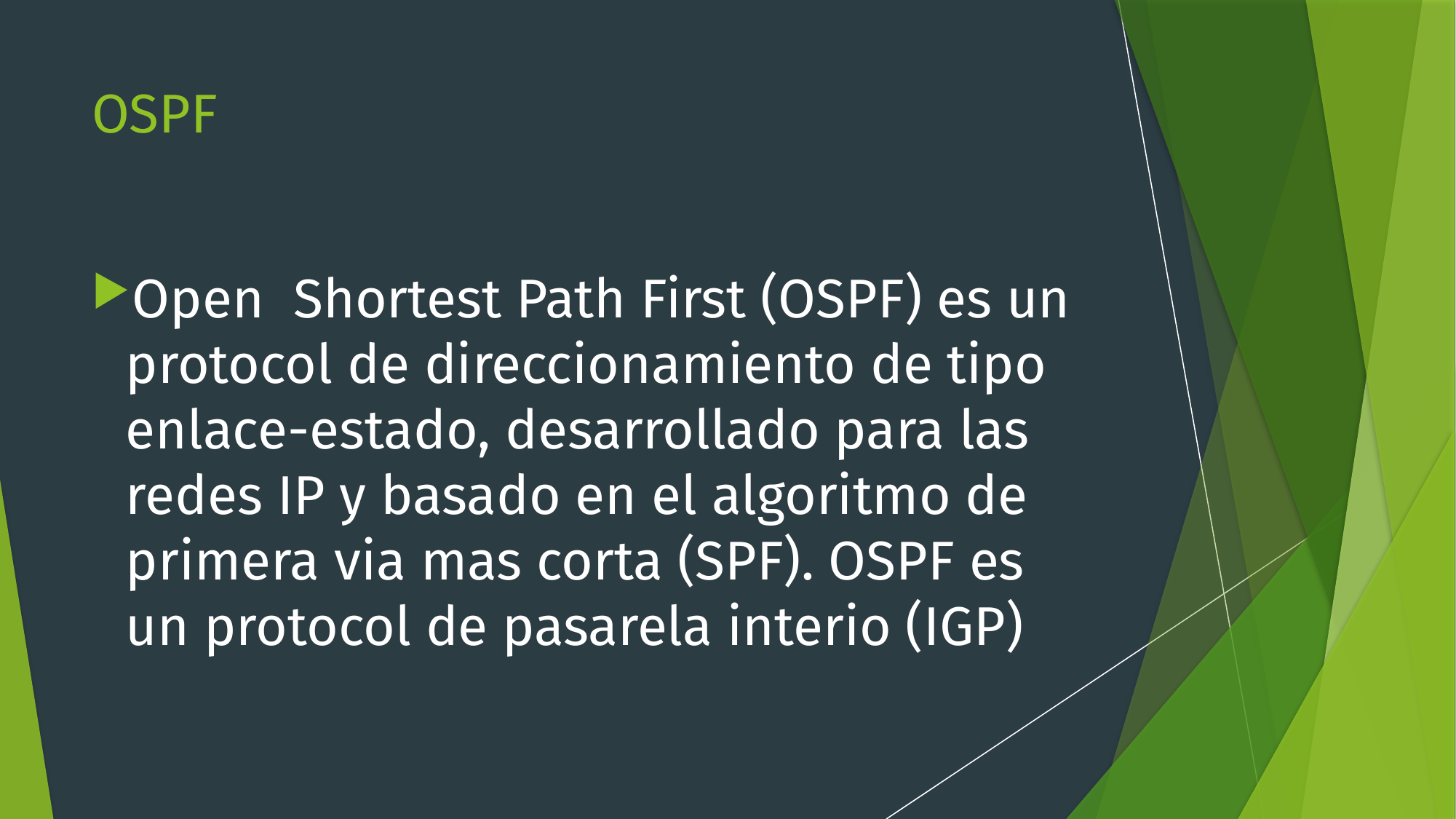

# OSPF
Open  Shortest Path First (OSPF) es un protocol de direccionamiento de tipo enlace-estado, desarrollado para las redes IP y basado en el algoritmo de primera via mas corta (SPF). OSPF es un protocol de pasarela interio (IGP)